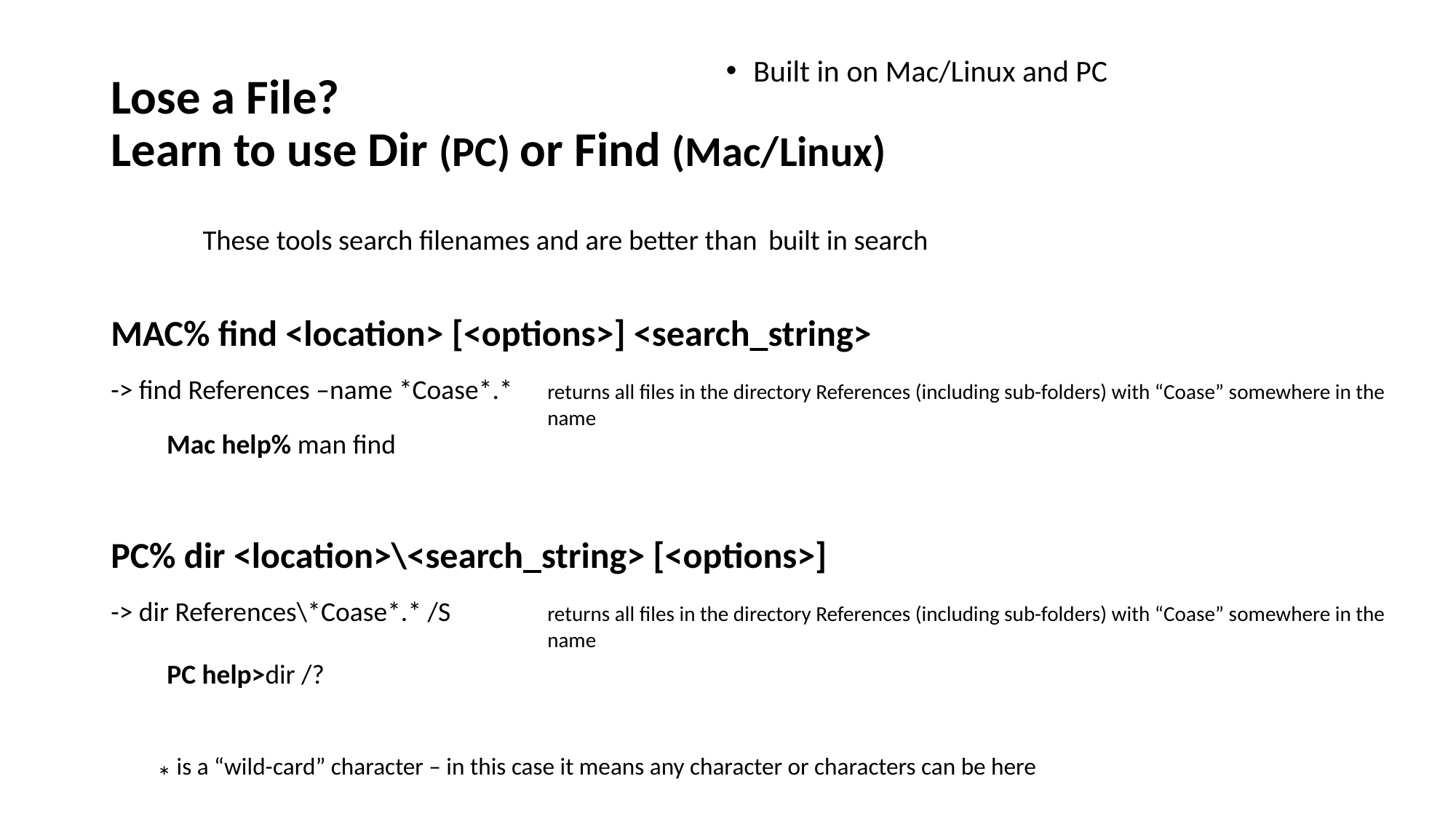

Built in on Mac/Linux and PC
Lose a File?
Learn to use Dir (PC) or Find (Mac/Linux)
These tools search filenames and are better than built in search
MAC% find <location> [<options>] <search_string>
-> find References –name *Coase*.*	returns all files in the directory References (including sub-folders) with “Coase” somewhere in the name

PC% dir <location>\<search_string> [<options>]
-> dir References\*Coase*.* /S	returns all files in the directory References (including sub-folders) with “Coase” somewhere in the name

Mac help% man find
PC help>dir /?
* is a “wild-card” character – in this case it means any character or characters can be here